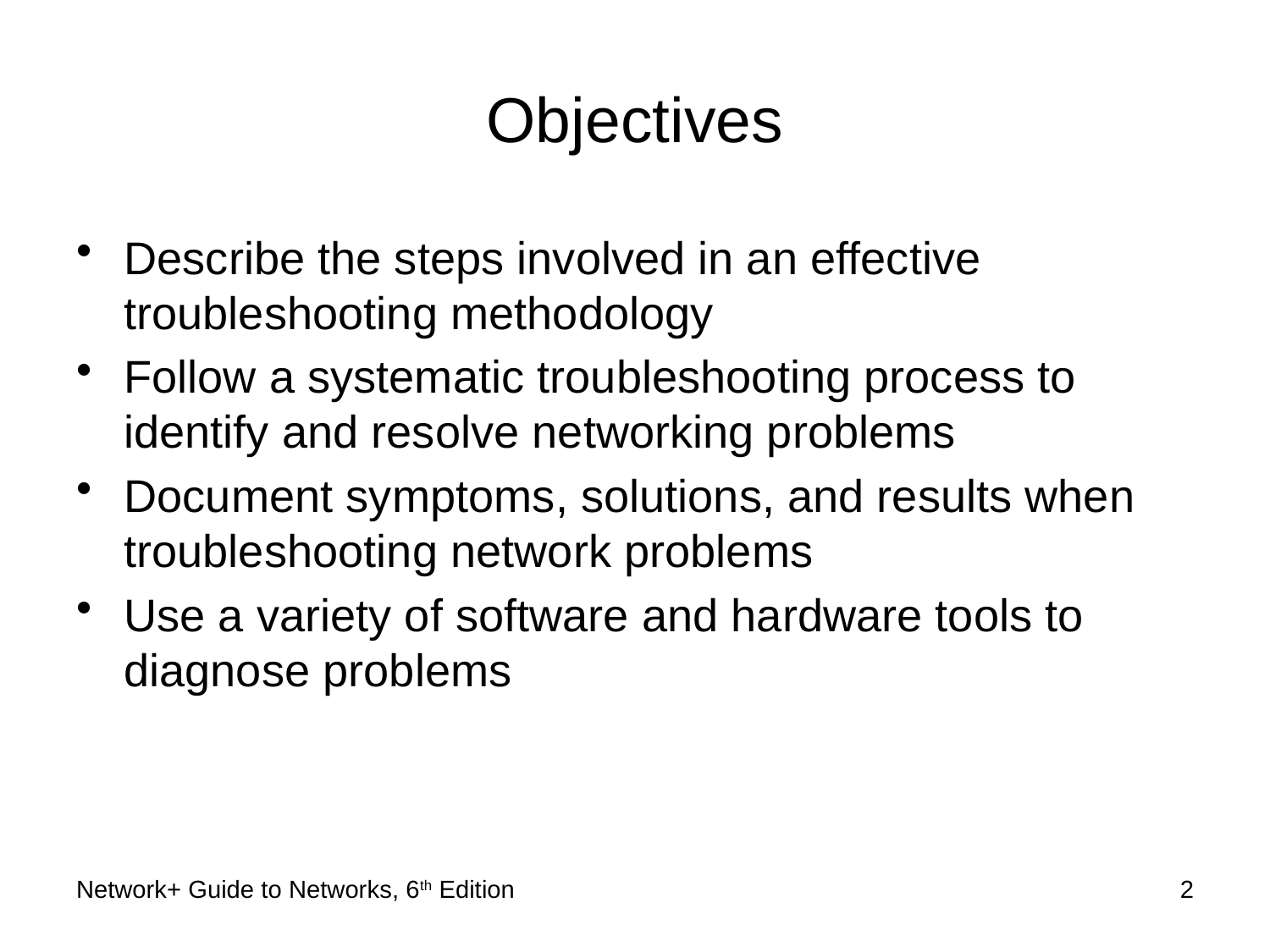

# Objectives
Describe the steps involved in an effective troubleshooting methodology
Follow a systematic troubleshooting process to identify and resolve networking problems
Document symptoms, solutions, and results when troubleshooting network problems
Use a variety of software and hardware tools to diagnose problems
Network+ Guide to Networks, 6th Edition
2